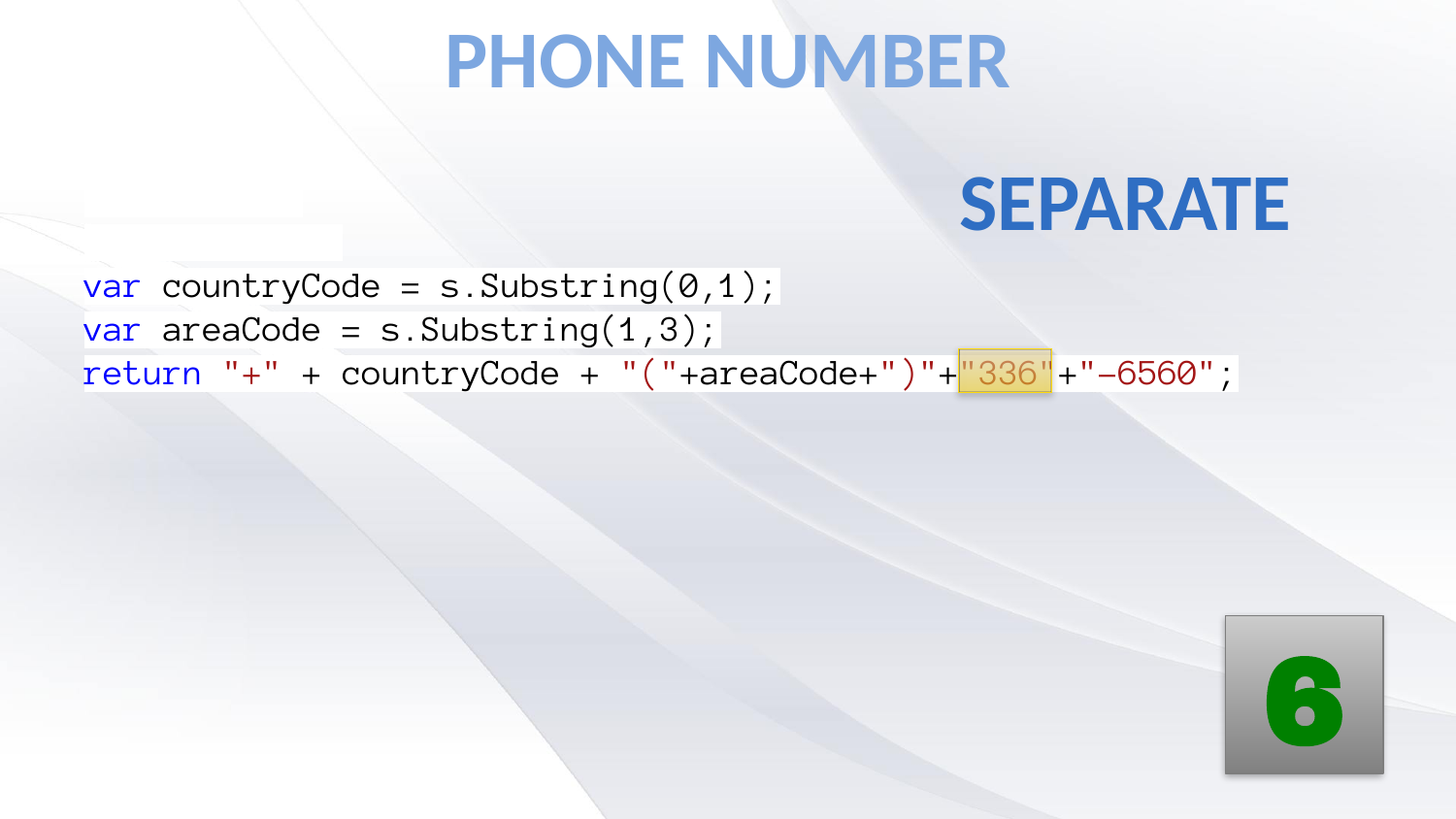

# Phone Number
Separate

var countryCode = s.Substring(0,1);
var areaCode = s.Substring(1,3);
return "+" + countryCode + "("+areaCode+")"+"336"+"-6560";

6